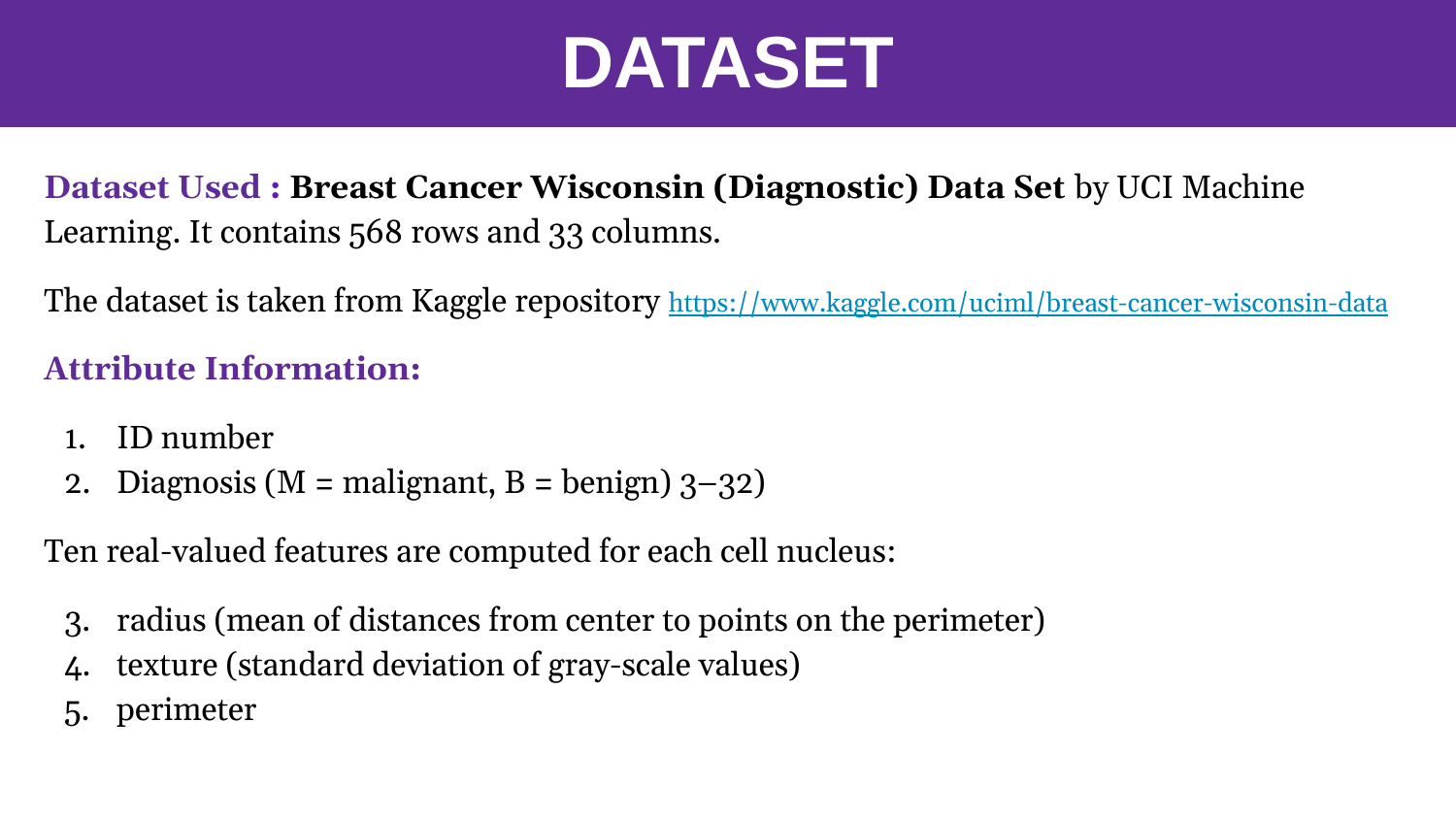

# DATASET
Dataset Used : Breast Cancer Wisconsin (Diagnostic) Data Set by UCI Machine Learning. It contains 568 rows and 33 columns.
The dataset is taken from Kaggle repository https://www.kaggle.com/uciml/breast-cancer-wisconsin-data
Attribute Information:
ID number
Diagnosis (M = malignant, B = benign) 3–32)
Ten real-valued features are computed for each cell nucleus:
radius (mean of distances from center to points on the perimeter)
texture (standard deviation of gray-scale values)
perimeter